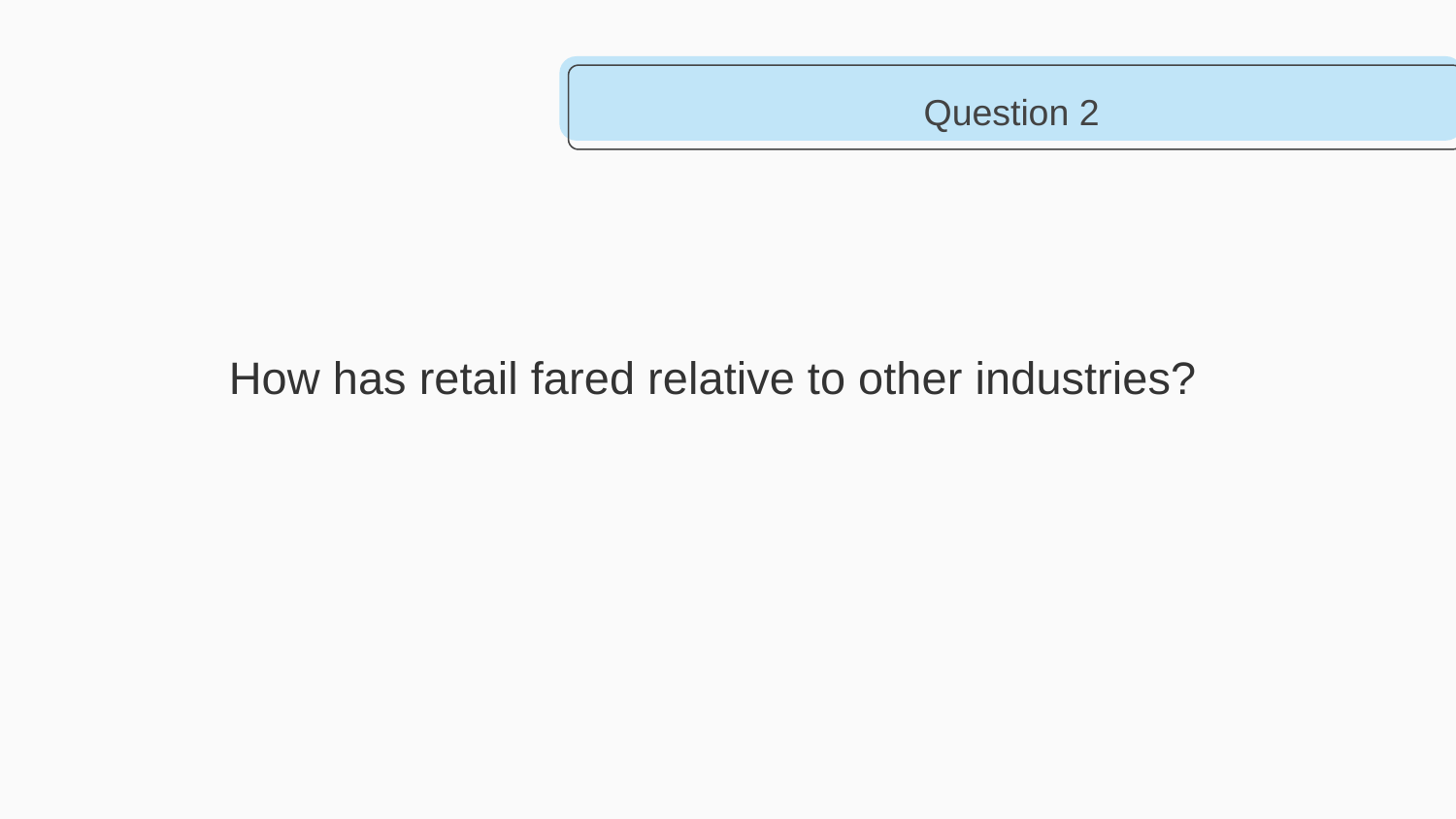

# Question 2
How has retail fared relative to other industries?